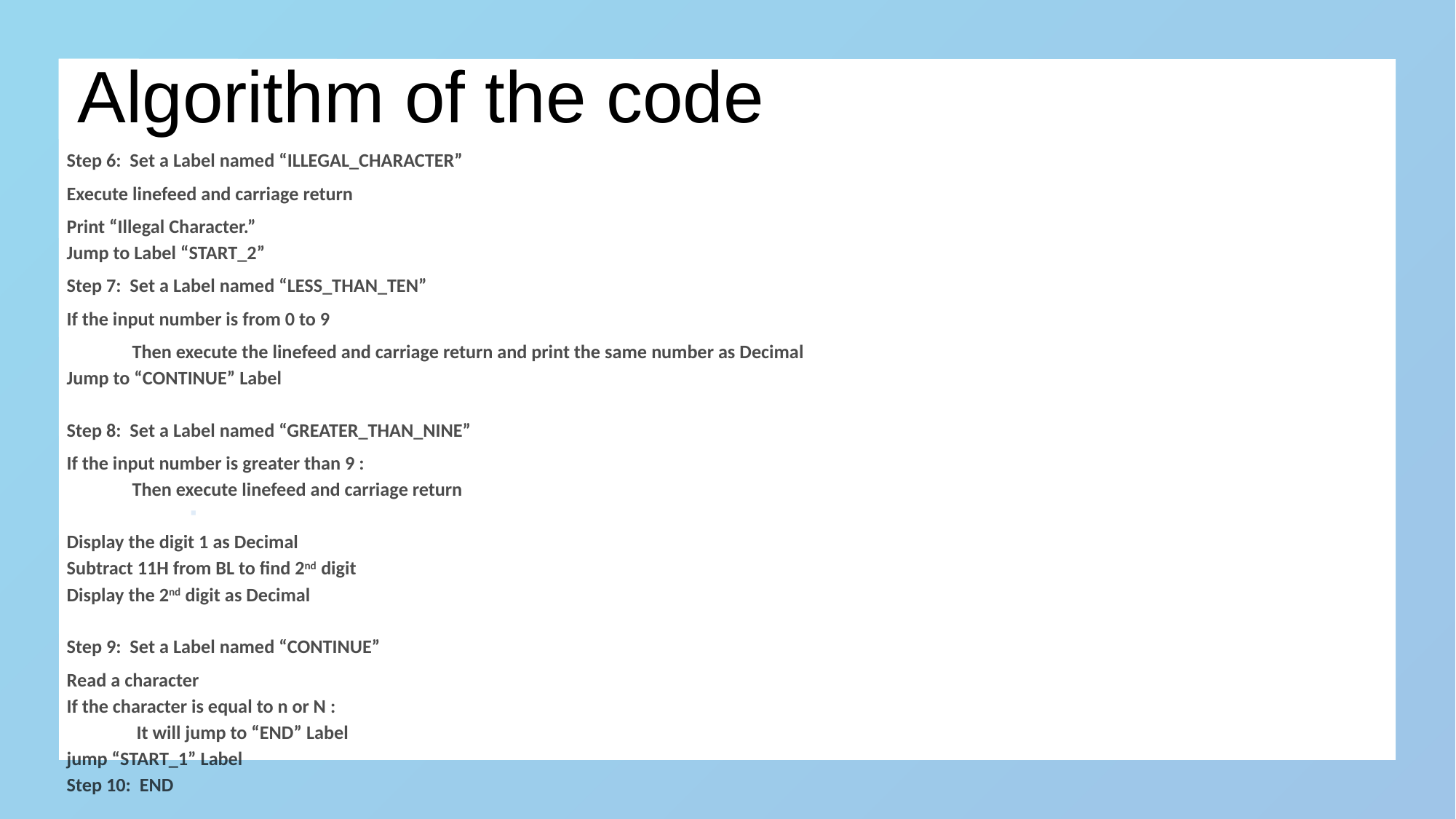

# Algorithm of the code
Step 6:  Set a Label named “ILLEGAL_CHARACTER”
Execute linefeed and carriage return
Print “Illegal Character.”
Jump to Label “START_2”
Step 7:  Set a Label named “LESS_THAN_TEN”
If the input number is from 0 to 9
               Then execute the linefeed and carriage return and print the same number as Decimal
Jump to “CONTINUE” Label

Step 8:  Set a Label named “GREATER_THAN_NINE”
If the input number is greater than 9 :
               Then execute linefeed and carriage return

Display the digit 1 as Decimal
Subtract 11H from BL to find 2nd digit
Display the 2nd digit as Decimal

Step 9:  Set a Label named “CONTINUE”
Read a character
If the character is equal to n or N :
                It will jump to “END” Label
jump “START_1” Label
Step 10:  END